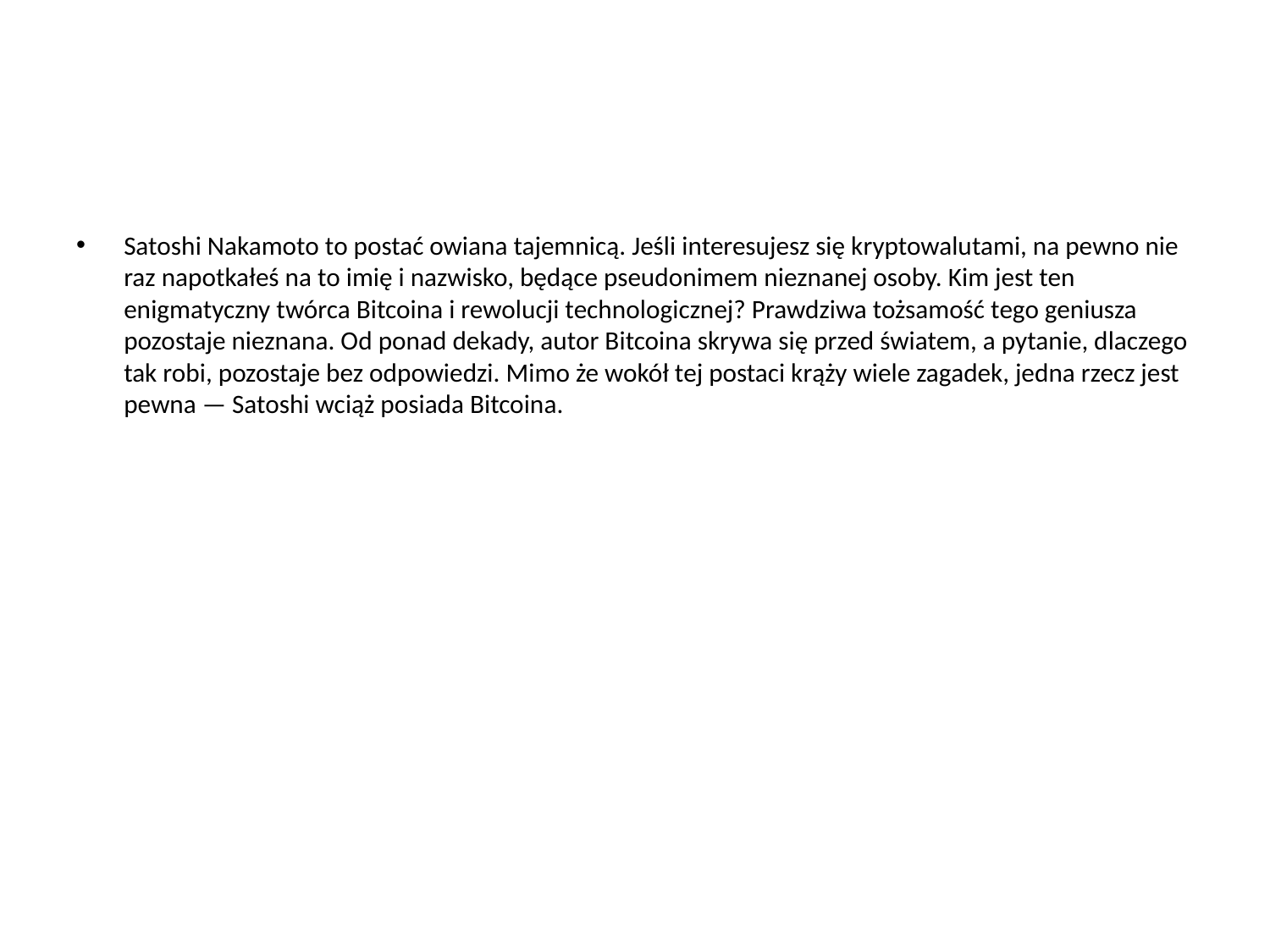

#
Satoshi Nakamoto to postać owiana tajemnicą. Jeśli interesujesz się kryptowalutami, na pewno nie raz napotkałeś na to imię i nazwisko, będące pseudonimem nieznanej osoby. Kim jest ten enigmatyczny twórca Bitcoina i rewolucji technologicznej? Prawdziwa tożsamość tego geniusza pozostaje nieznana. Od ponad dekady, autor Bitcoina skrywa się przed światem, a pytanie, dlaczego tak robi, pozostaje bez odpowiedzi. Mimo że wokół tej postaci krąży wiele zagadek, jedna rzecz jest pewna — Satoshi wciąż posiada Bitcoina.